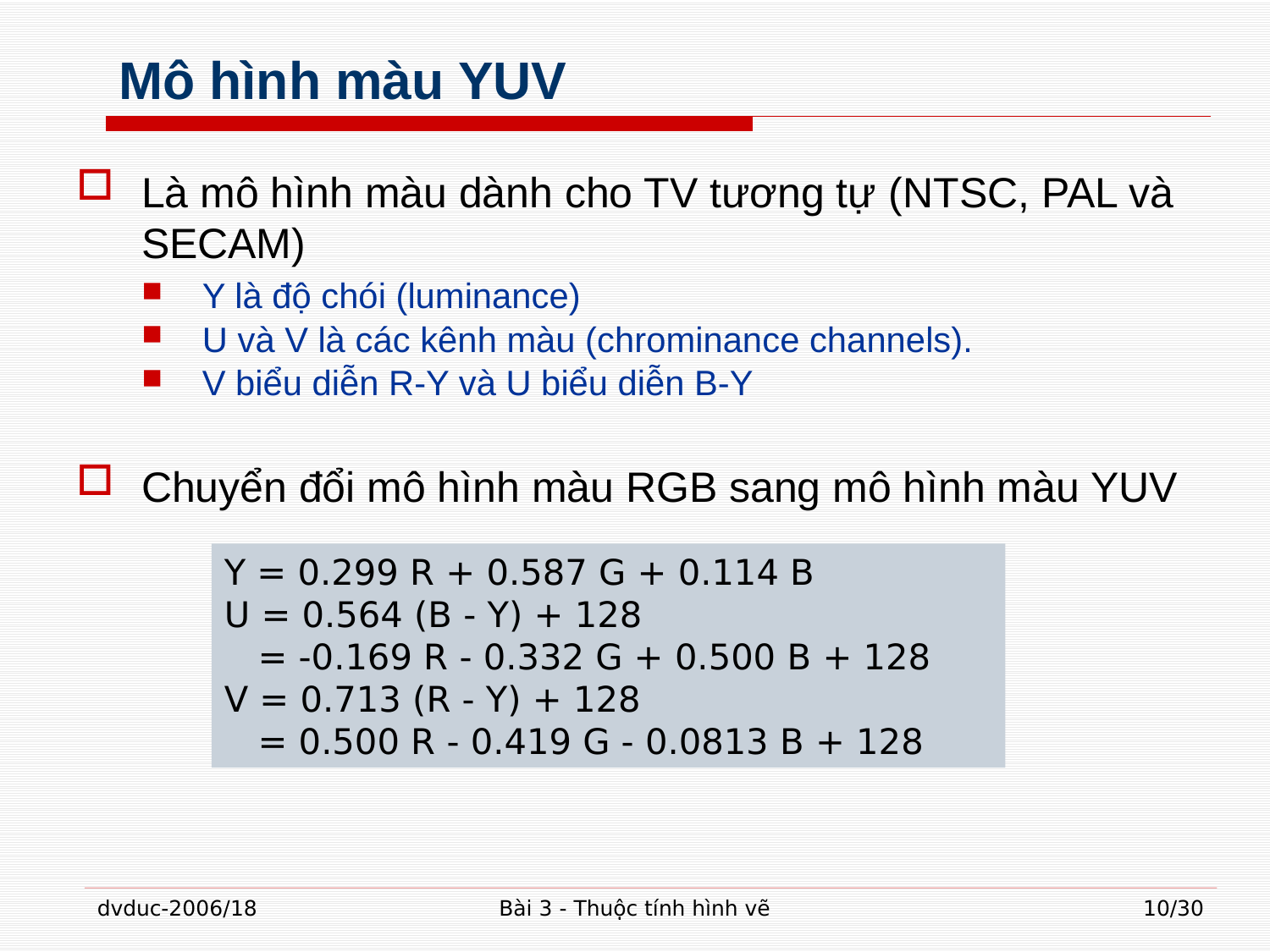

# Mô hình màu YUV
Là mô hình màu dành cho TV tương tự (NTSC, PAL và SECAM)
Y là độ chói (luminance)
U và V là các kênh màu (chrominance channels).
V biểu diễn R-Y và U biểu diễn B-Y
Chuyển đổi mô hình màu RGB sang mô hình màu YUV

Y = 0.299 R + 0.587 G + 0.114 B
U = 0.564 (B - Y) + 128
   = -0.169 R - 0.332 G + 0.500 B + 128
V = 0.713 (R - Y) + 128
   = 0.500 R - 0.419 G - 0.0813 B + 128
dvduc-2006/18
Bài 3 - Thuộc tính hình vẽ
10/30